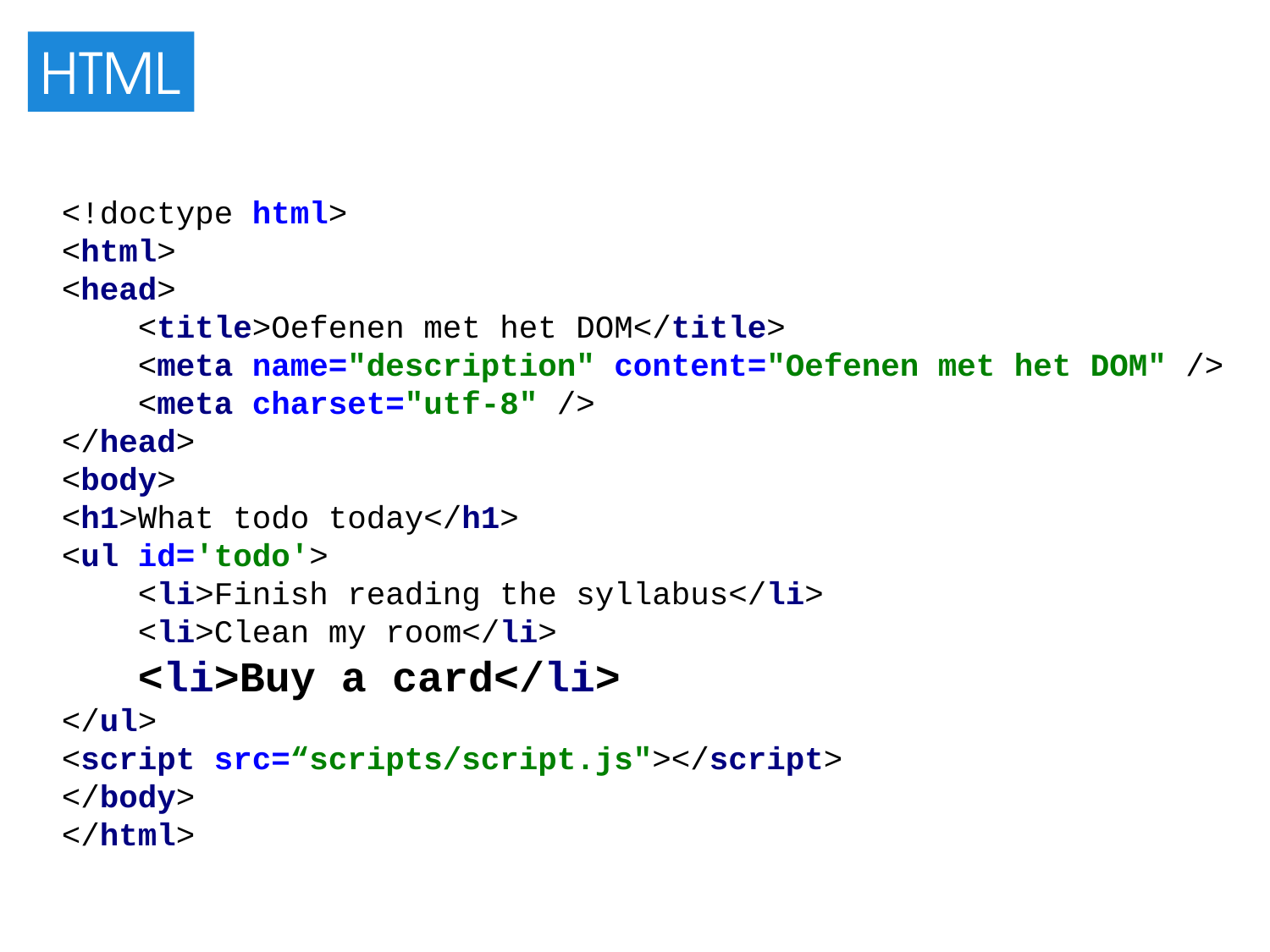

HTML
<!doctype html>
<html>
<head>
    <title>Oefenen met het DOM</title>
    <meta name="description" content="Oefenen met het DOM" />
    <meta charset="utf-8" />
</head>
<body>
<h1>What todo today</h1>
<ul id='todo'>
    <li>Finish reading the syllabus</li>
    <li>Clean my room</li>
    <li>Buy a card</li>
</ul>
<script src=“scripts/script.js"></script>
</body>
</html>